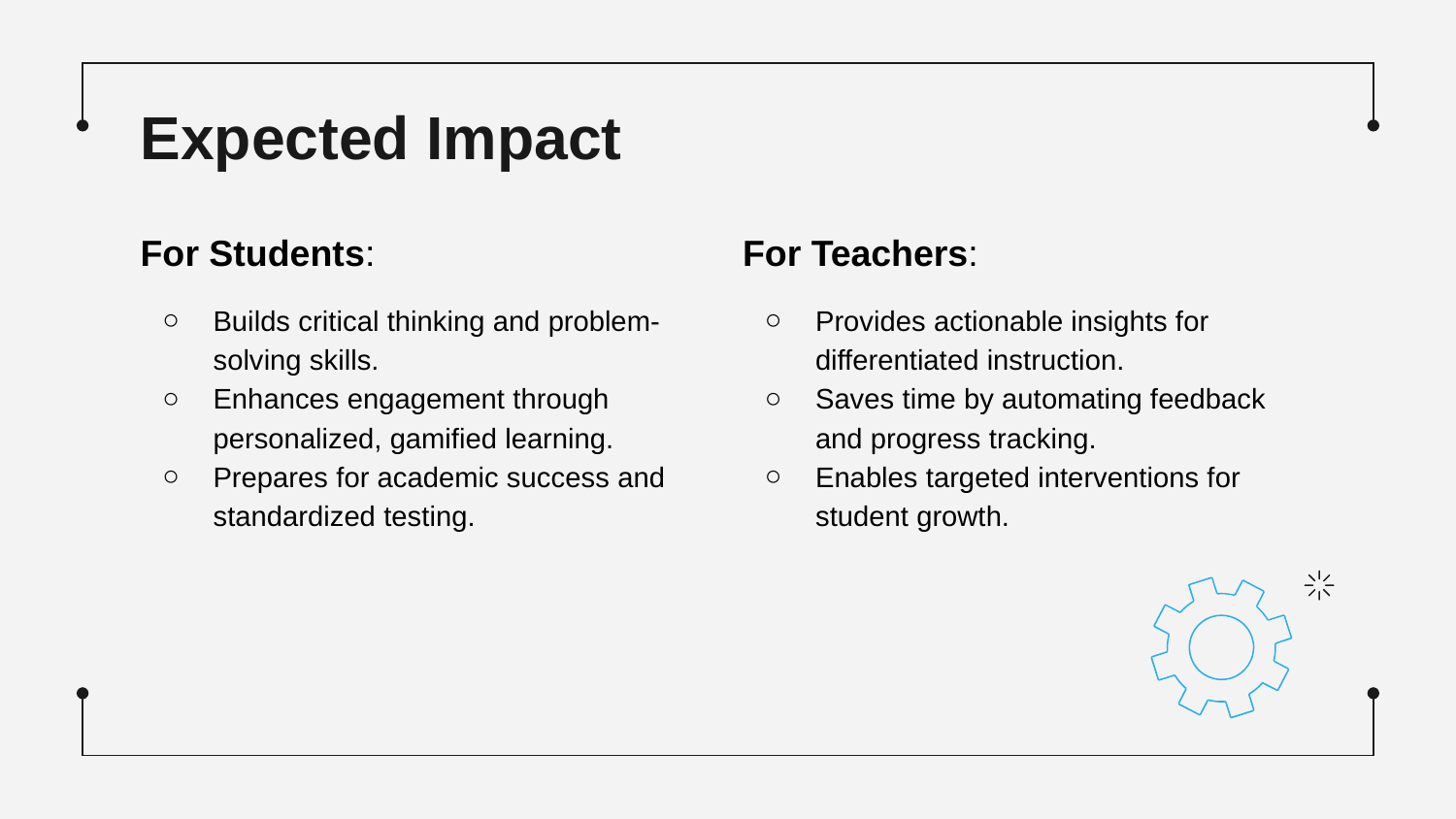

# Expected Impact
For Students:
Builds critical thinking and problem-solving skills.
Enhances engagement through personalized, gamified learning.
Prepares for academic success and standardized testing.

For Teachers:
Provides actionable insights for differentiated instruction.
Saves time by automating feedback and progress tracking.
Enables targeted interventions for student growth.